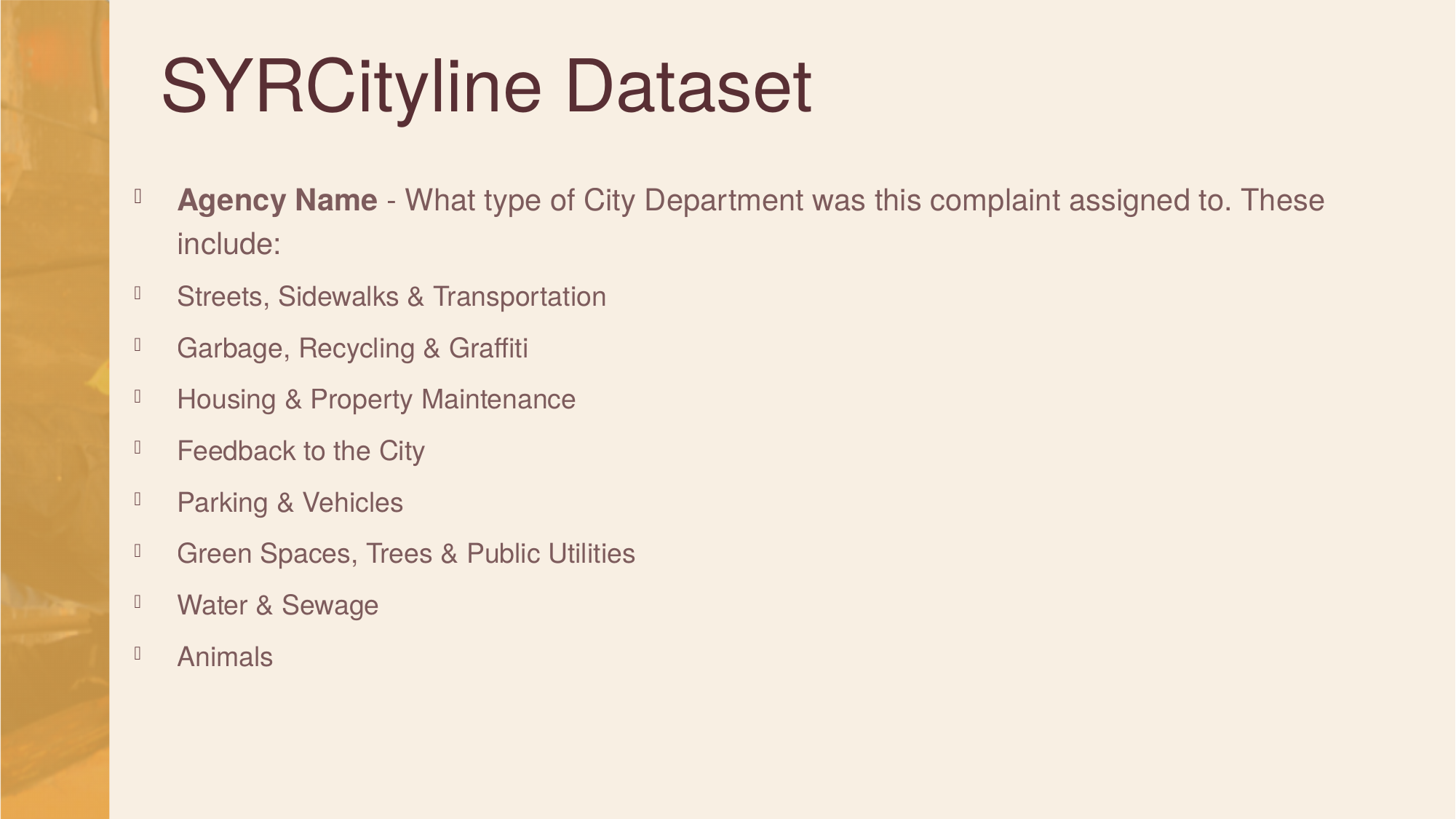

# SYRCityline Dataset
Agency Name - What type of City Department was this complaint assigned to. These include:
Streets, Sidewalks & Transportation
Garbage, Recycling & Graffiti
Housing & Property Maintenance
Feedback to the City
Parking & Vehicles
Green Spaces, Trees & Public Utilities
Water & Sewage
Animals